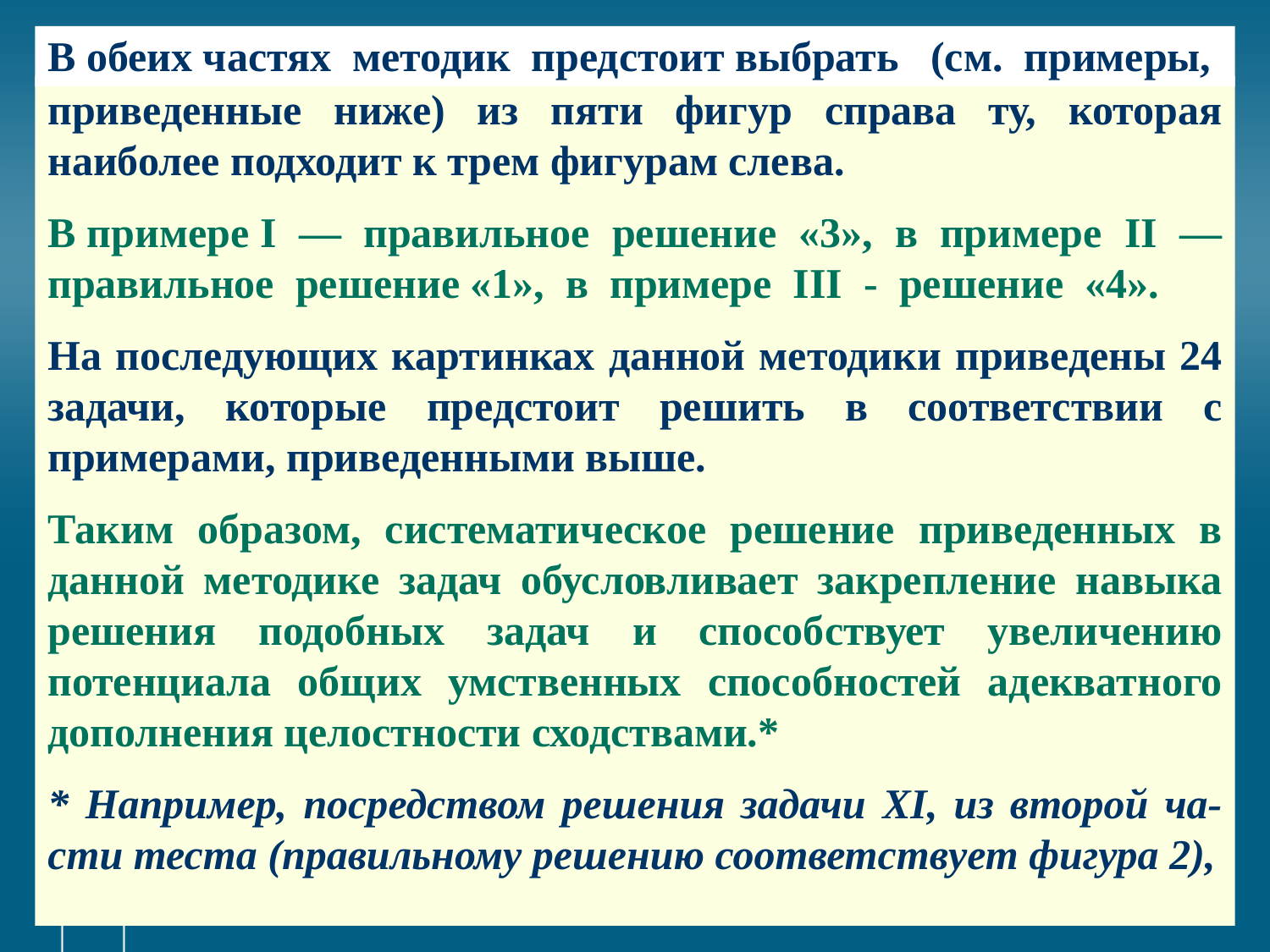

# В обеих частях  методик  предстоит выбрать   (см.  примеры,
приведенные ниже) из пяти фигур справа ту, которая наиболее подходит к трем фигурам слева.
В примере I  —  правильное  решение  «3»,  в  примере  II  —правильное  решение «1»,  в  примере  III  -  решение  «4».
На последующих картинках данной методики приведены 24 задачи, которые предстоит решить в соответствии с примерами, приведенными выше.
Таким образом, систематическое решение приведенных в данной методике задач обусловливает закрепление навыка решения подобных задач и способствует увеличению потенциала общих умственных способностей адекватного дополнения целостности сходствами.*
* Например, посредством решения задачи XI, из второй ча-сти теста (правильному решению соответствует фигура 2),